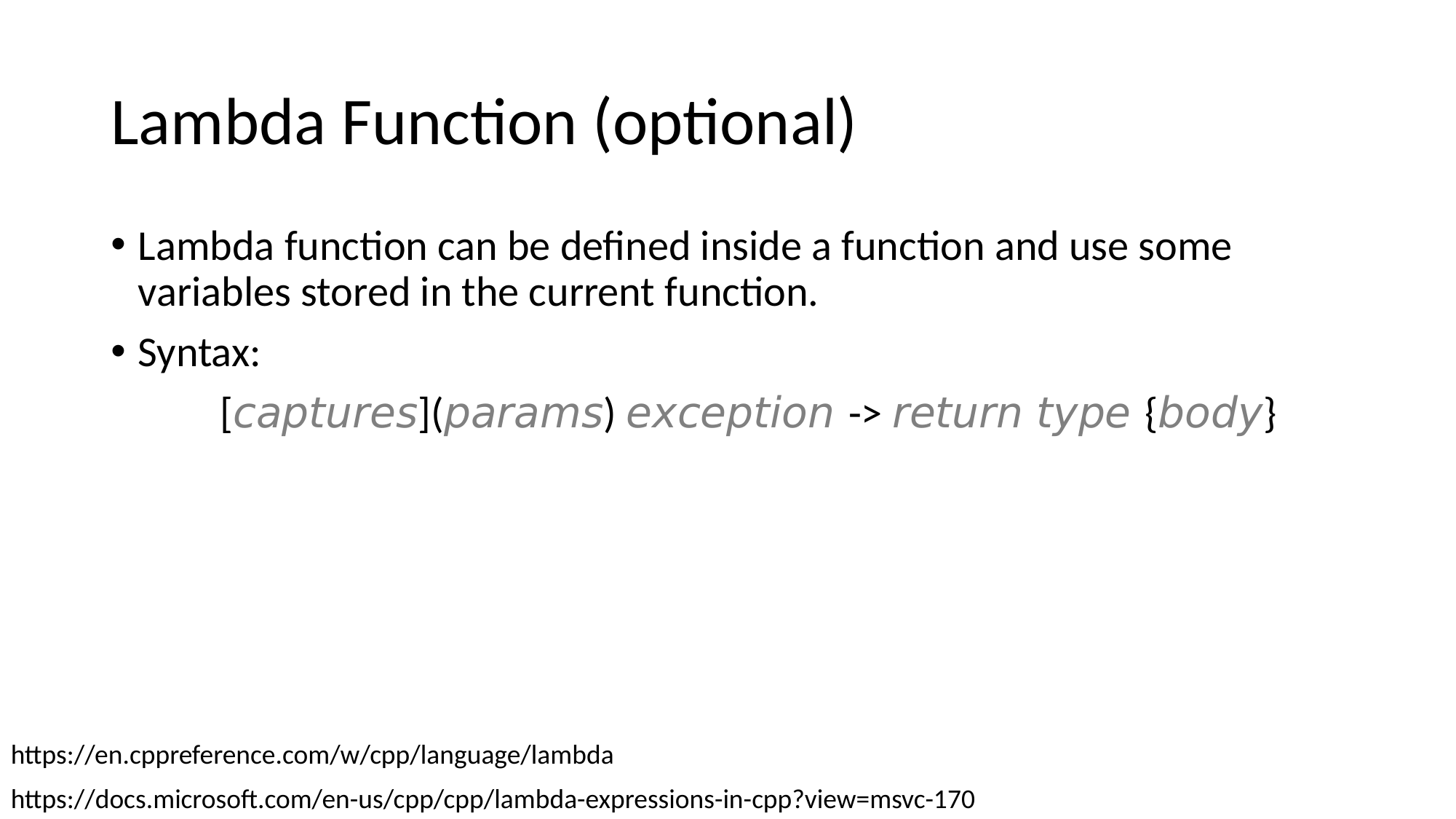

# Lambda Function (optional)
Lambda function can be defined inside a function and use some variables stored in the current function.
Syntax:
	[captures](params) exception -> return type {body}

https://en.cppreference.com/w/cpp/language/lambda
https://docs.microsoft.com/en-us/cpp/cpp/lambda-expressions-in-cpp?view=msvc-170